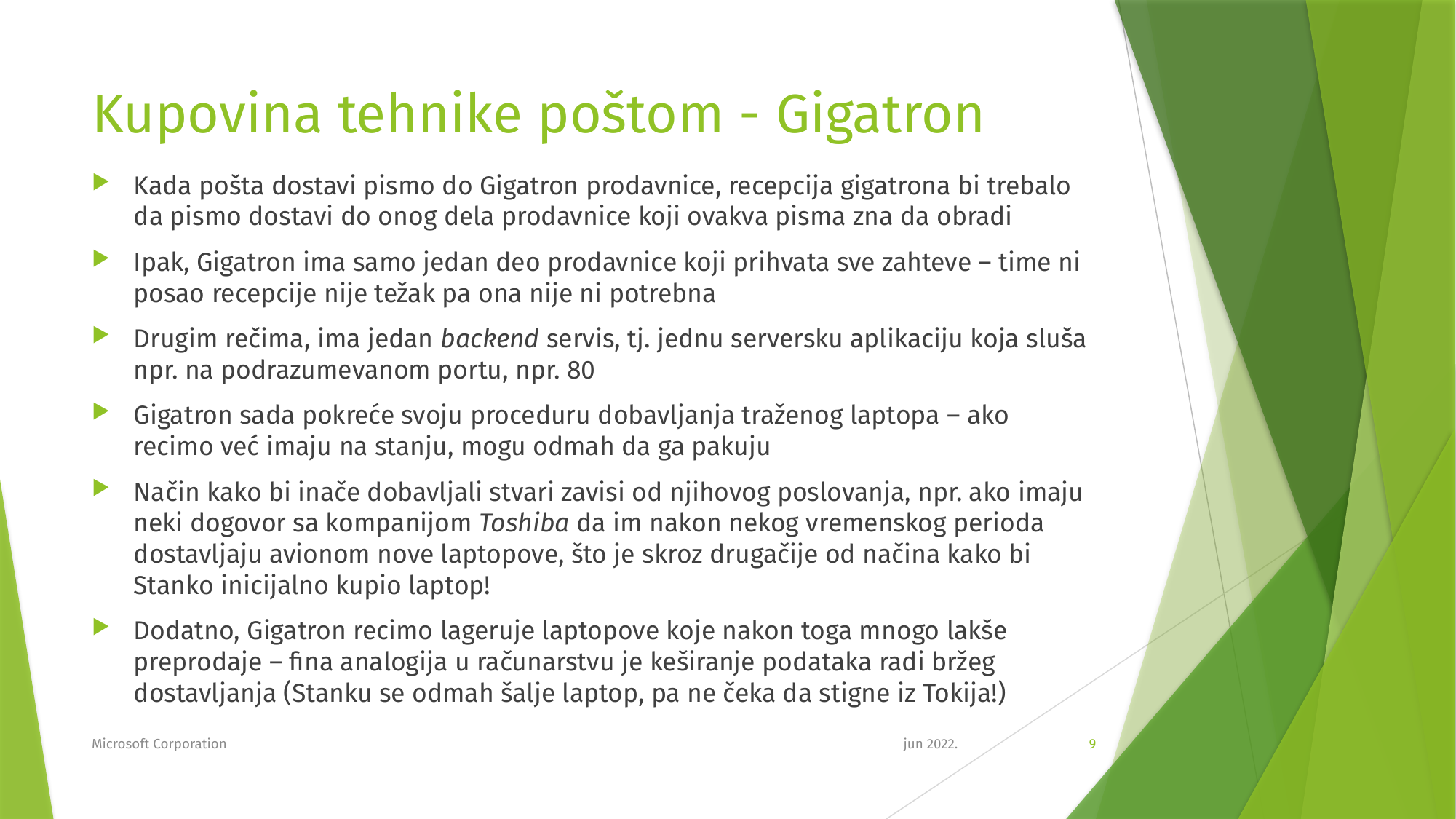

# Kupovina tehnike poštom - Gigatron
Kada pošta dostavi pismo do Gigatron prodavnice, recepcija gigatrona bi trebalo da pismo dostavi do onog dela prodavnice koji ovakva pisma zna da obradi
Ipak, Gigatron ima samo jedan deo prodavnice koji prihvata sve zahteve – time ni posao recepcije nije težak pa ona nije ni potrebna
Drugim rečima, ima jedan backend servis, tj. jednu serversku aplikaciju koja sluša npr. na podrazumevanom portu, npr. 80
Gigatron sada pokreće svoju proceduru dobavljanja traženog laptopa – ako recimo već imaju na stanju, mogu odmah da ga pakuju
Način kako bi inače dobavljali stvari zavisi od njihovog poslovanja, npr. ako imaju neki dogovor sa kompanijom Toshiba da im nakon nekog vremenskog perioda dostavljaju avionom nove laptopove, što je skroz drugačije od načina kako bi Stanko inicijalno kupio laptop!
Dodatno, Gigatron recimo lageruje laptopove koje nakon toga mnogo lakše preprodaje – fina analogija u računarstvu je keširanje podataka radi bržeg dostavljanja (Stanku se odmah šalje laptop, pa ne čeka da stigne iz Tokija!)
Microsoft Corporation
jun 2022.
9